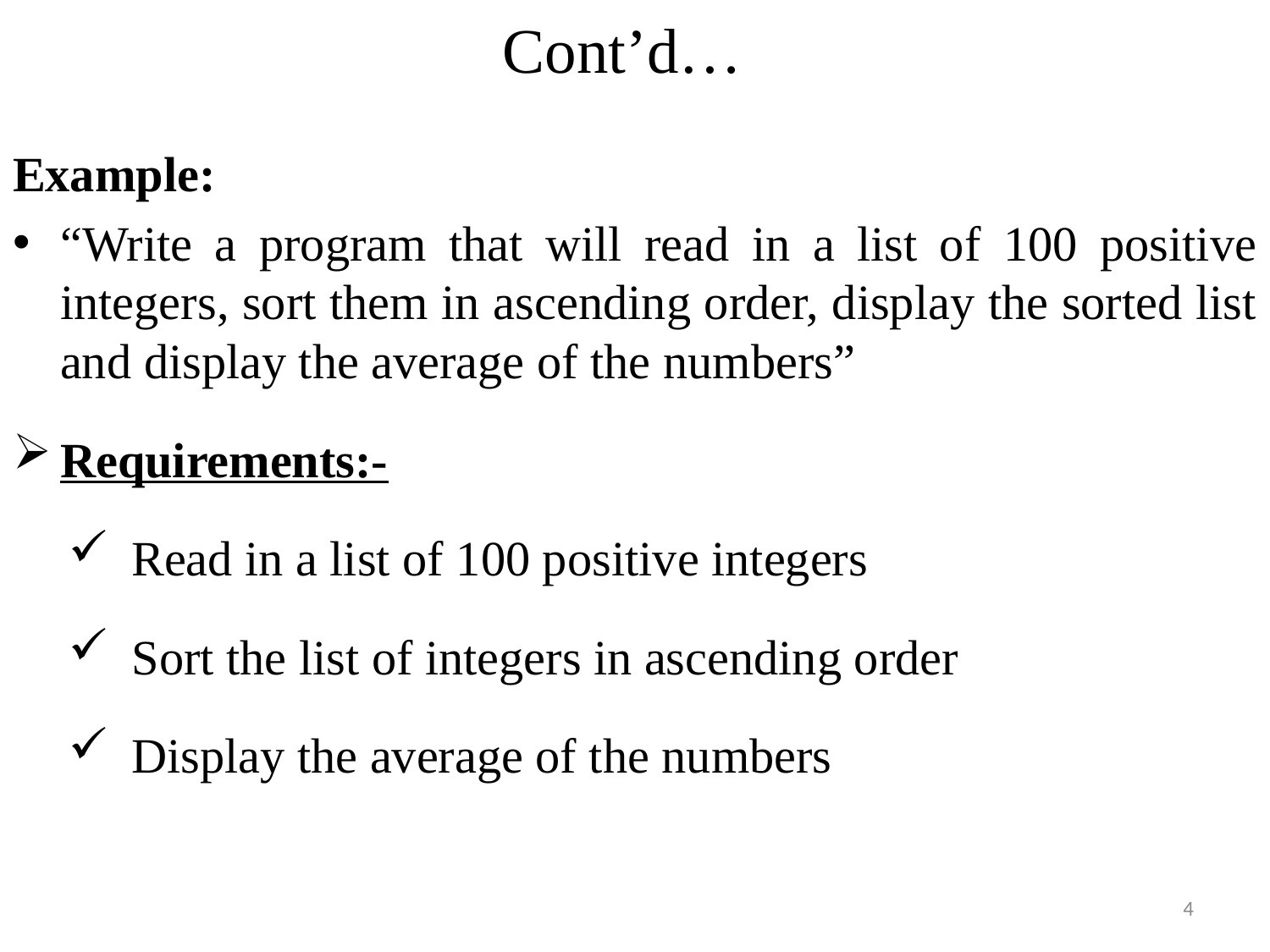

# Cont’d…
Example:
“Write a program that will read in a list of 100 positive integers, sort them in ascending order, display the sorted list and display the average of the numbers”
Requirements:-
Read in a list of 100 positive integers
Sort the list of integers in ascending order
Display the average of the numbers

4